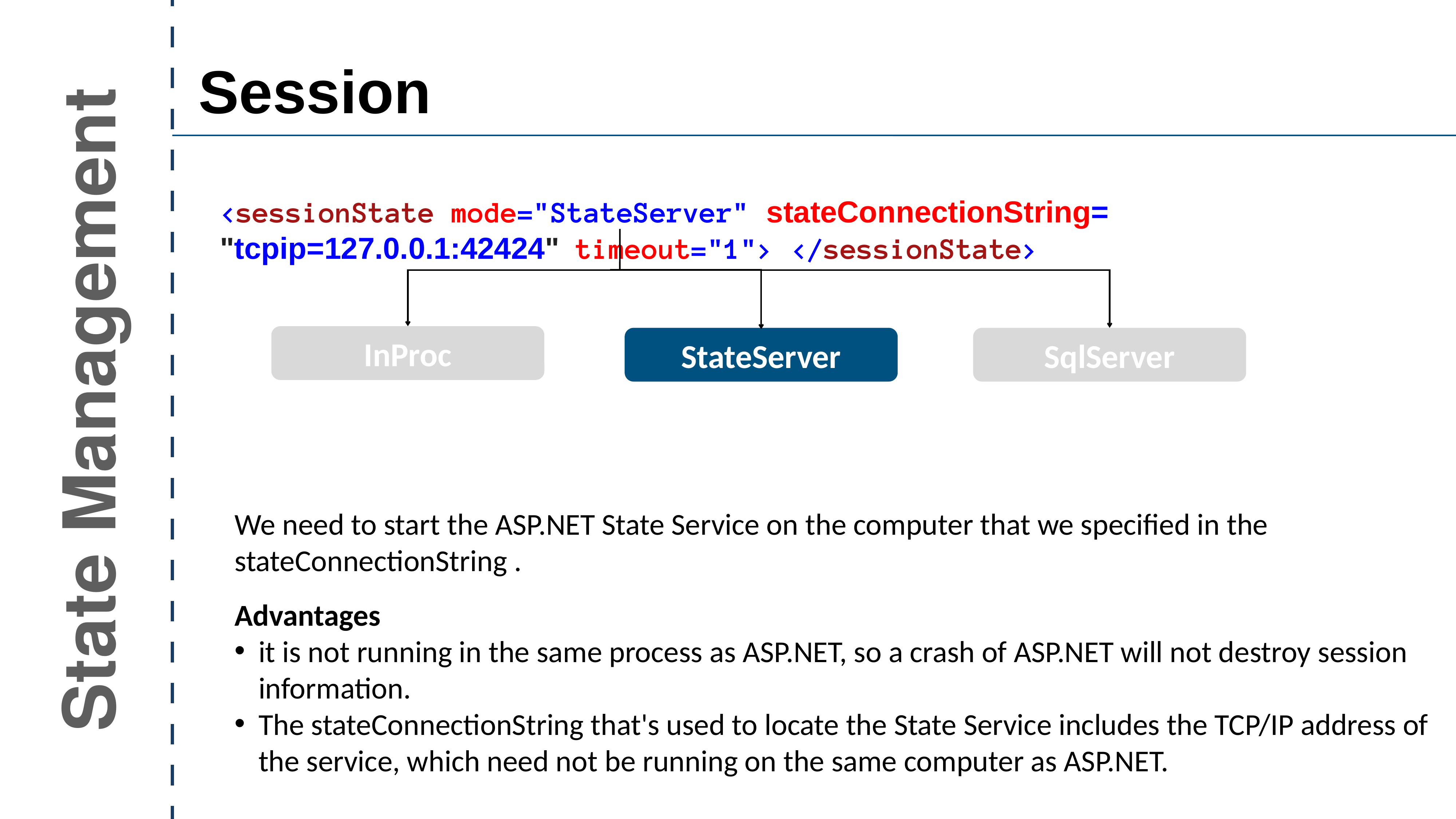

Session

<sessionState mode="StateServer" stateConnectionString= "tcpip=127.0.0.1:42424" timeout="1"> </sessionState>

InProc
StateServer
SqlServer
State Management
We need to start the ASP.NET State Service on the computer that we specified in the stateConnectionString .
Advantages
it is not running in the same process as ASP.NET, so a crash of ASP.NET will not destroy session information.
The stateConnectionString that's used to locate the State Service includes the TCP/IP address of the service, which need not be running on the same computer as ASP.NET.